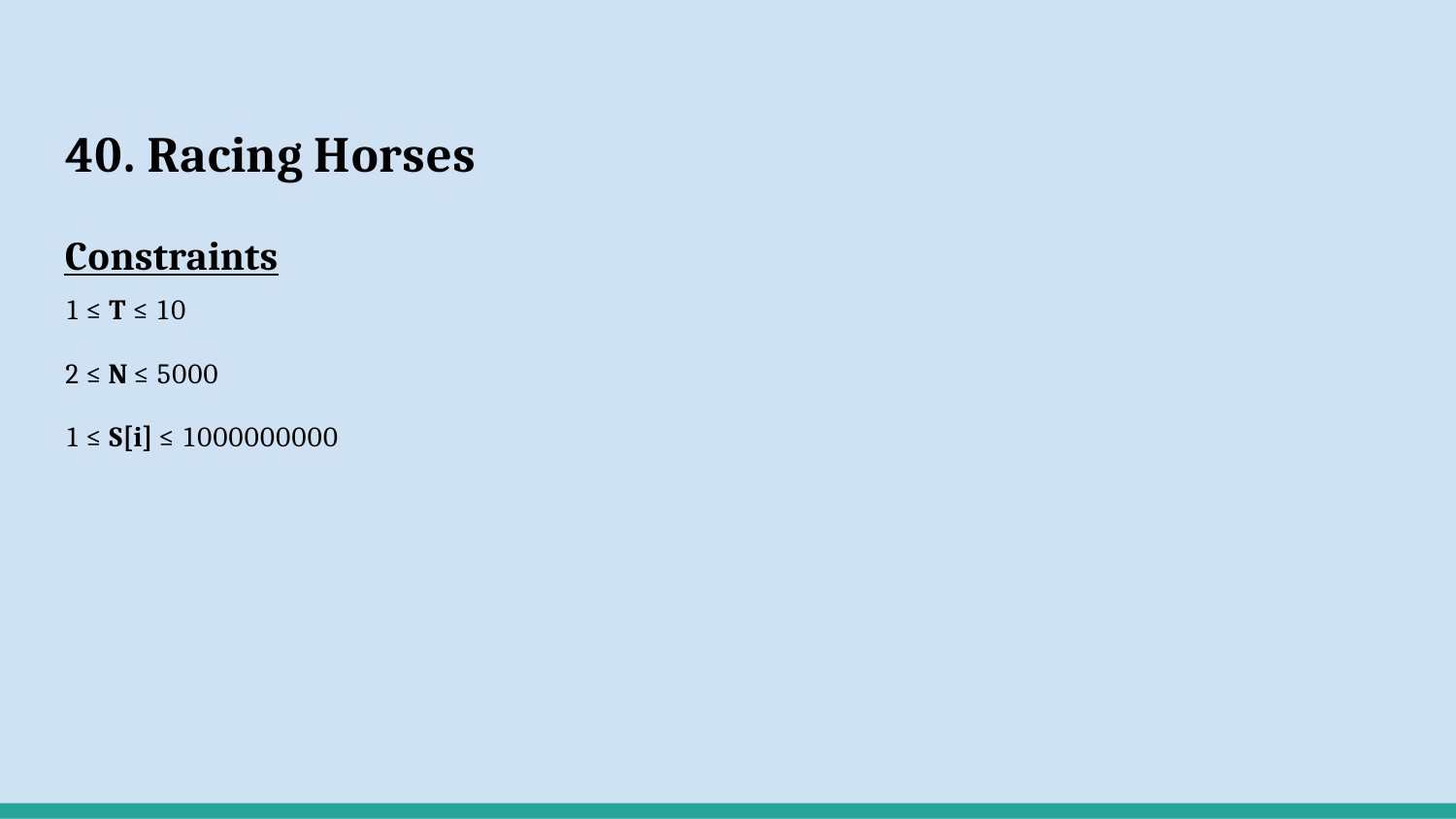

# 40. Racing Horses

Constraints
1 ≤ T ≤ 10
2 ≤ N ≤ 5000
1 ≤ S[i] ≤ 1000000000